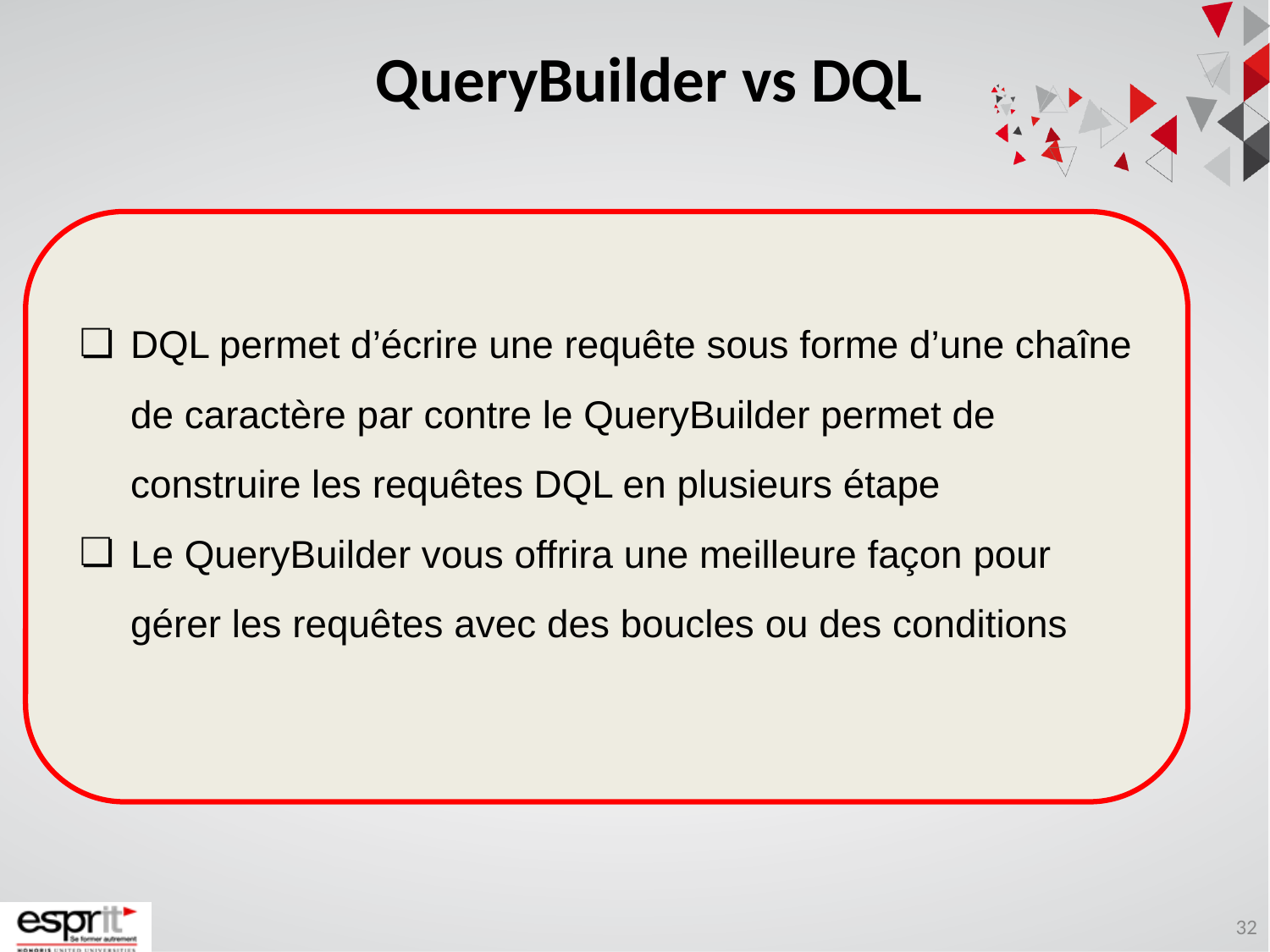

QueryBuilder vs DQL

DQL permet d’écrire une requête sous forme d’une chaîne de caractère par contre le QueryBuilder permet de construire les requêtes DQL en plusieurs étape
Le QueryBuilder vous offrira une meilleure façon pour gérer les requêtes avec des boucles ou des conditions

32